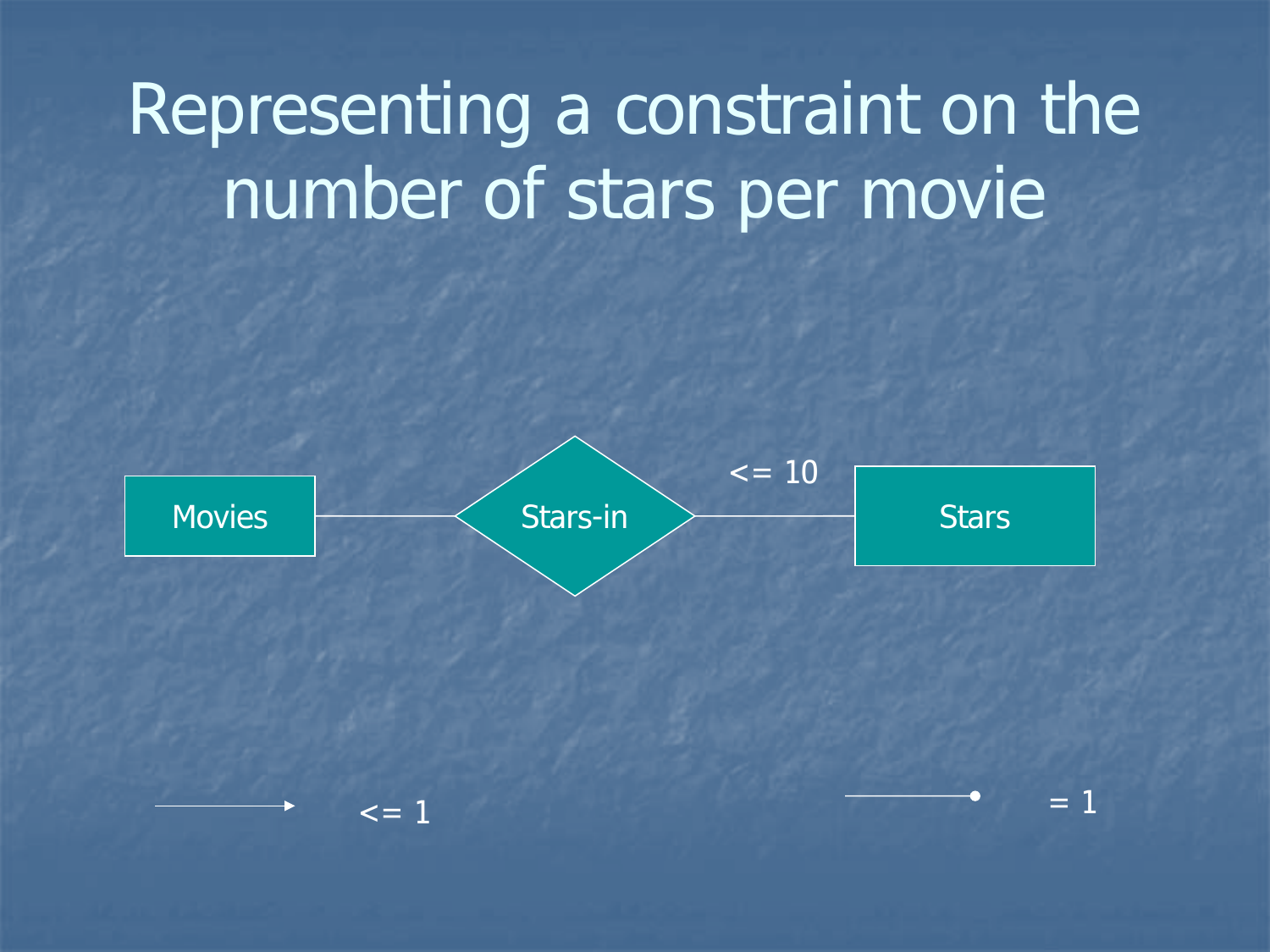

# Representing a constraint on the number of stars per movie
Stars-in
<= 10
Stars
Movies
= 1
<= 1